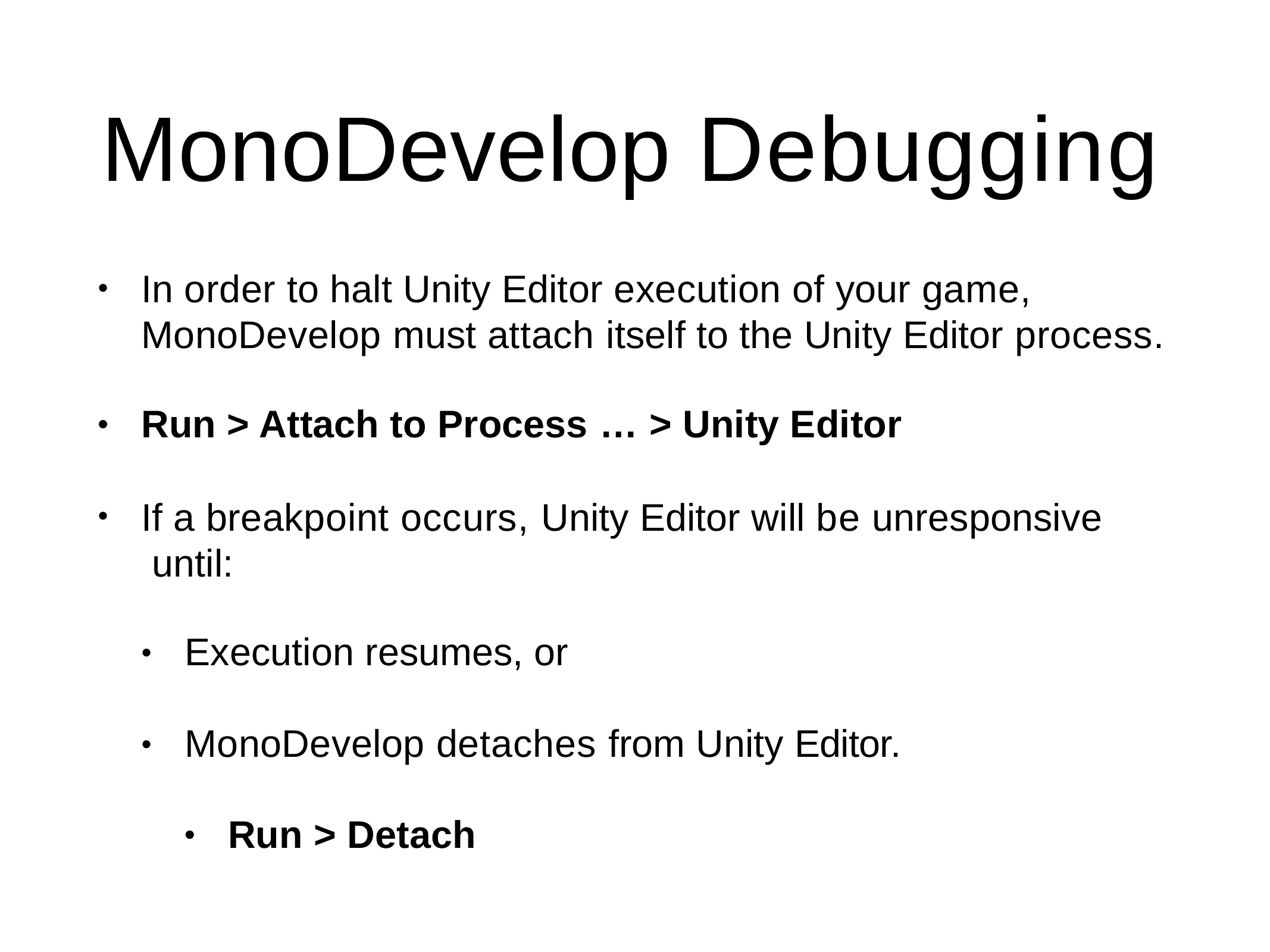

# MonoDevelop Debugging
In order to halt Unity Editor execution of your game,  MonoDevelop must attach itself to the Unity Editor process.
•
Run > Attach to Process … > Unity Editor
•
If a breakpoint occurs, Unity Editor will be unresponsive  until:
•
Execution resumes, or
•
MonoDevelop detaches from Unity Editor.
•
Run > Detach
•